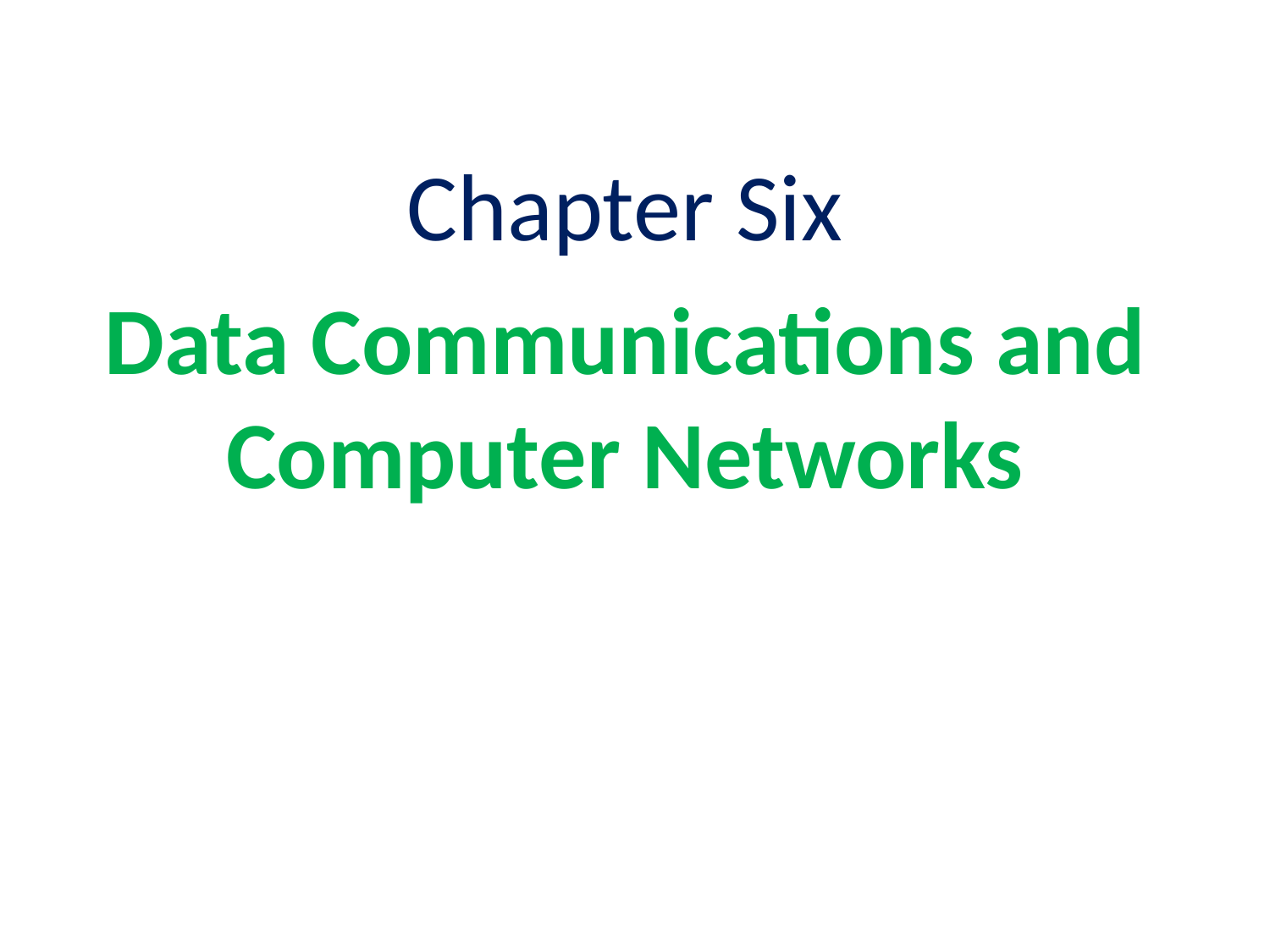

Chapter Six
Data Communications and Computer Networks